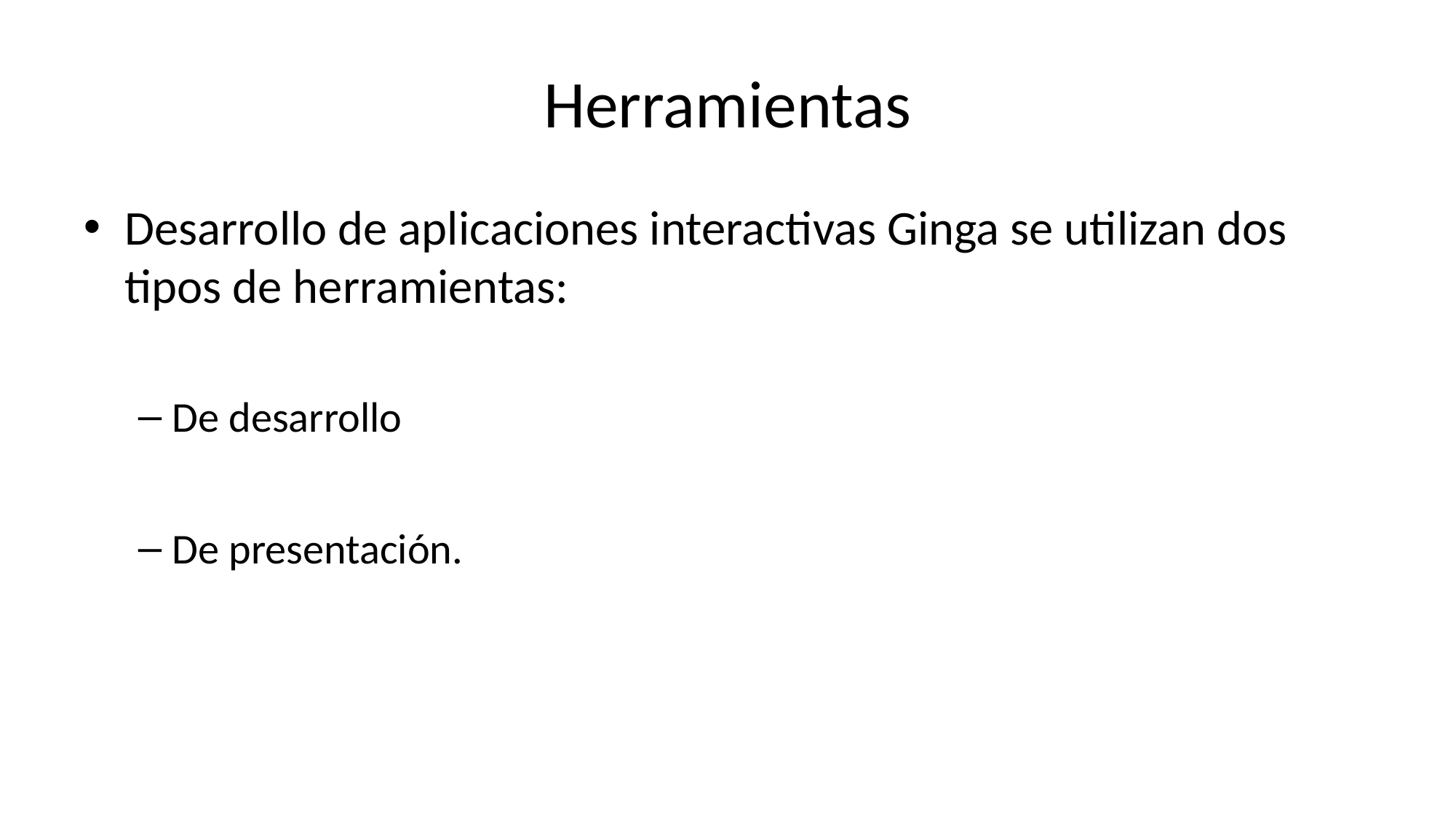

# Herramientas
Desarrollo de aplicaciones interactivas Ginga se utilizan dos tipos de herramientas:

De desarrollo

De presentación.